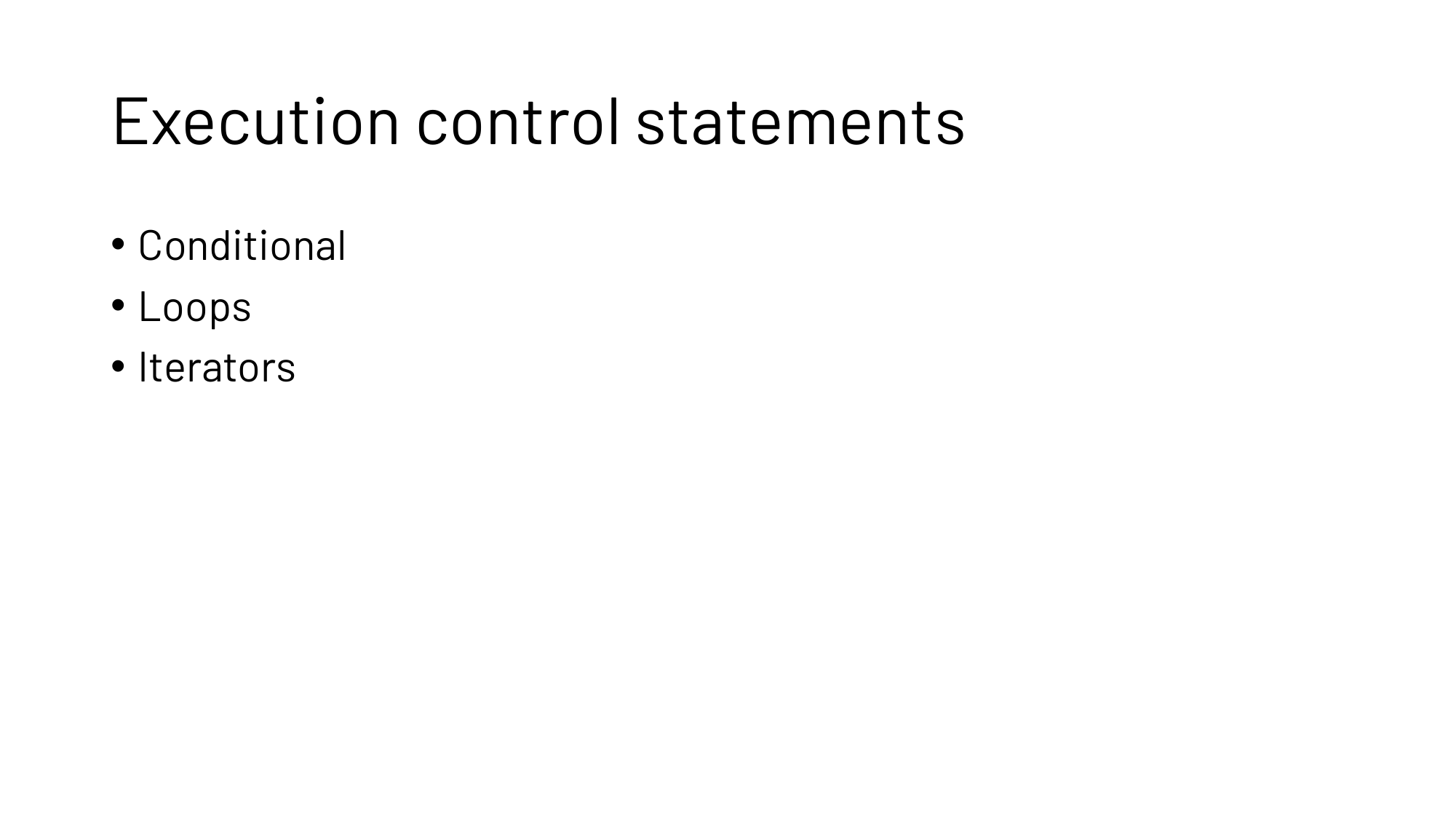

# Execution control statements
Conditional
Loops
Iterators